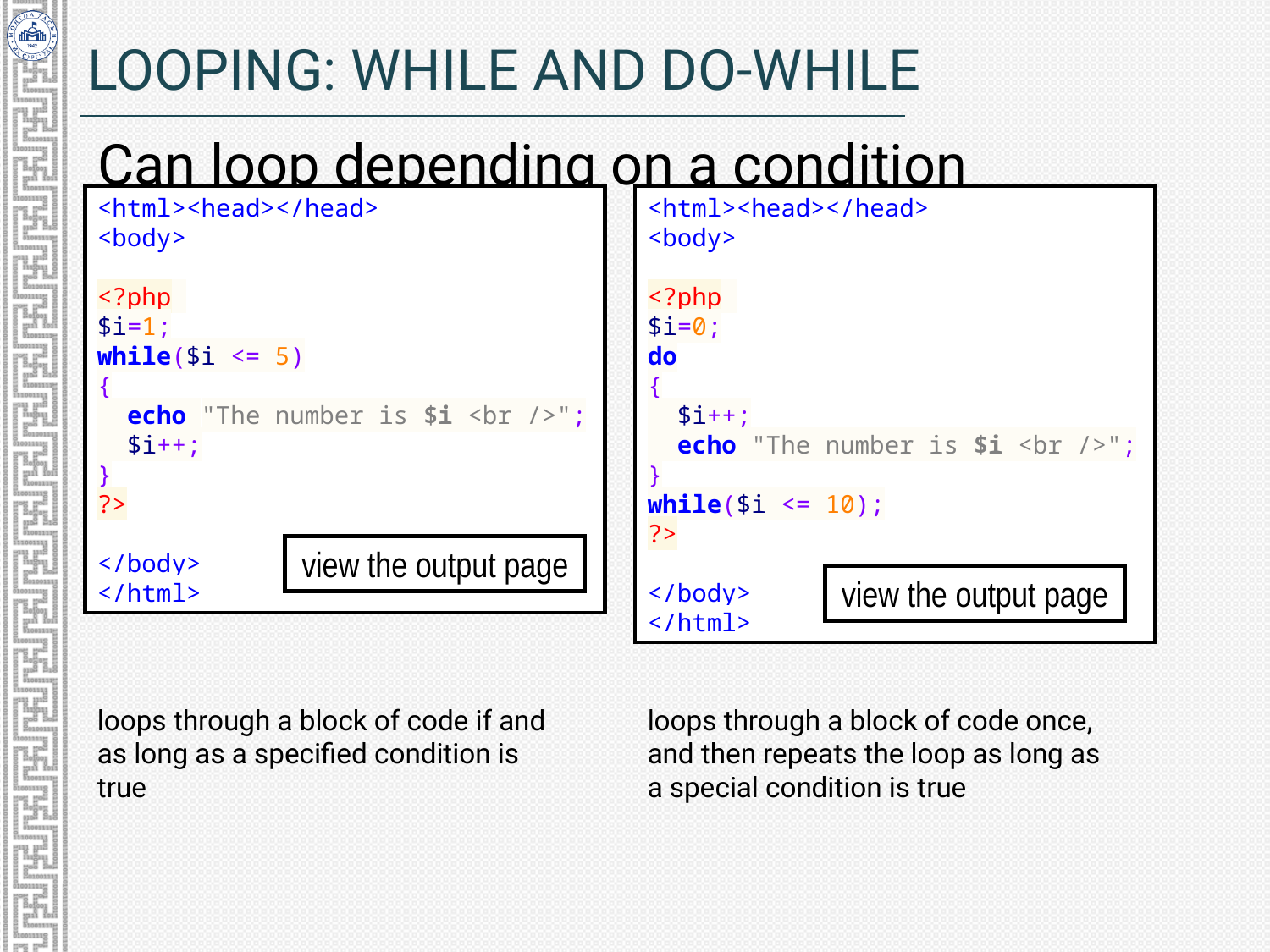

# Looping: while and do-while
Can loop depending on a condition
<html><head></head>
<body>

<?php
$i=1;
while($i <= 5)
{
  echo "The number is $i <br />";
  $i++;
}
?>

</body>
</html>
view the output page
loops through a block of code if and as long as a specified condition is true
<html><head></head>
<body>

<?php
$i=0;
do
{
  $i++;
  echo "The number is $i <br />";
}
while($i <= 10);
?>

</body>
</html>
view the output page
loops through a block of code once, and then repeats the loop as long as a special condition is true